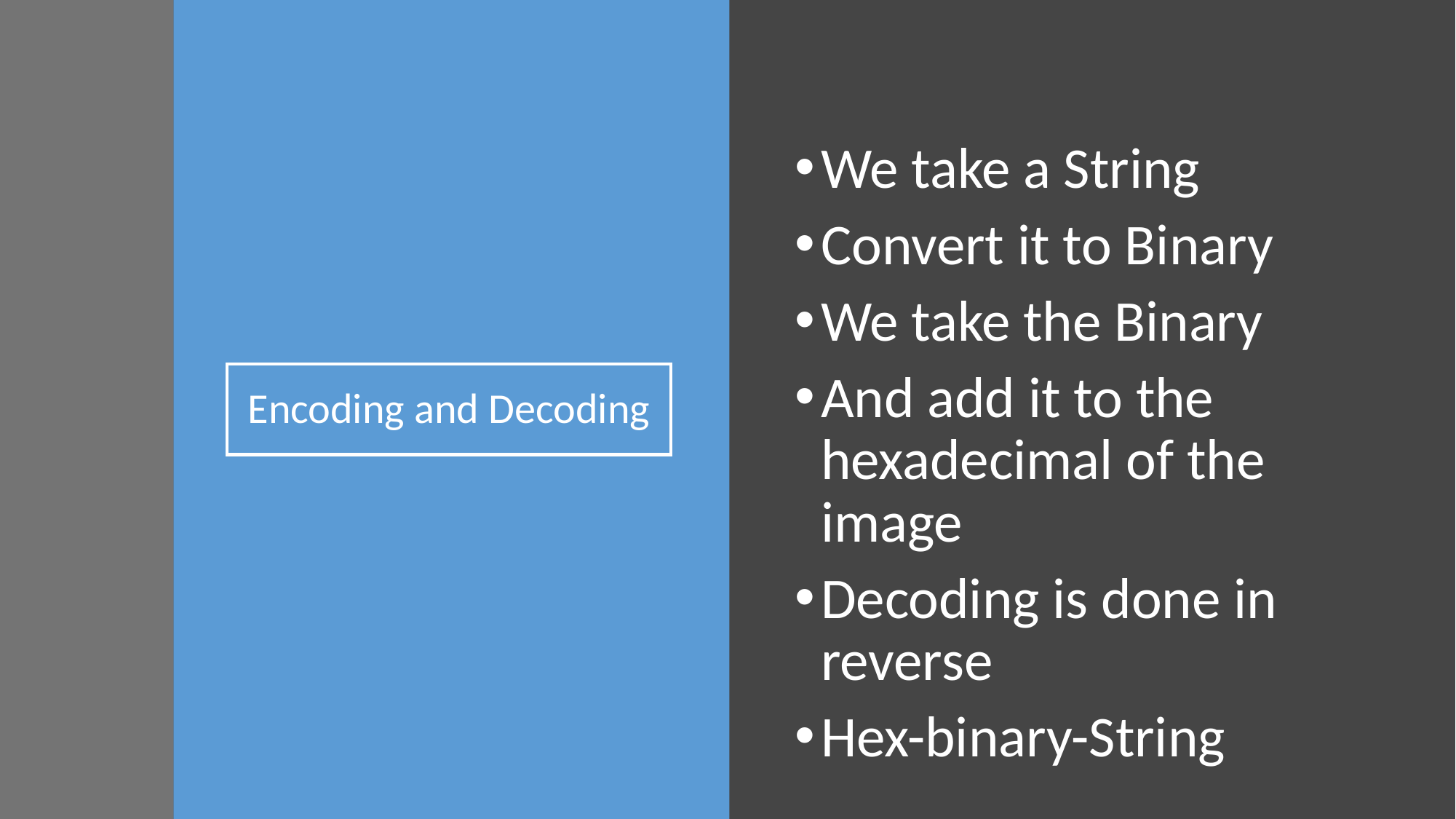

We take a String
Convert it to Binary
We take the Binary
And add it to the hexadecimal of the image
Decoding is done in reverse
Hex-binary-String

# Encoding and Decoding